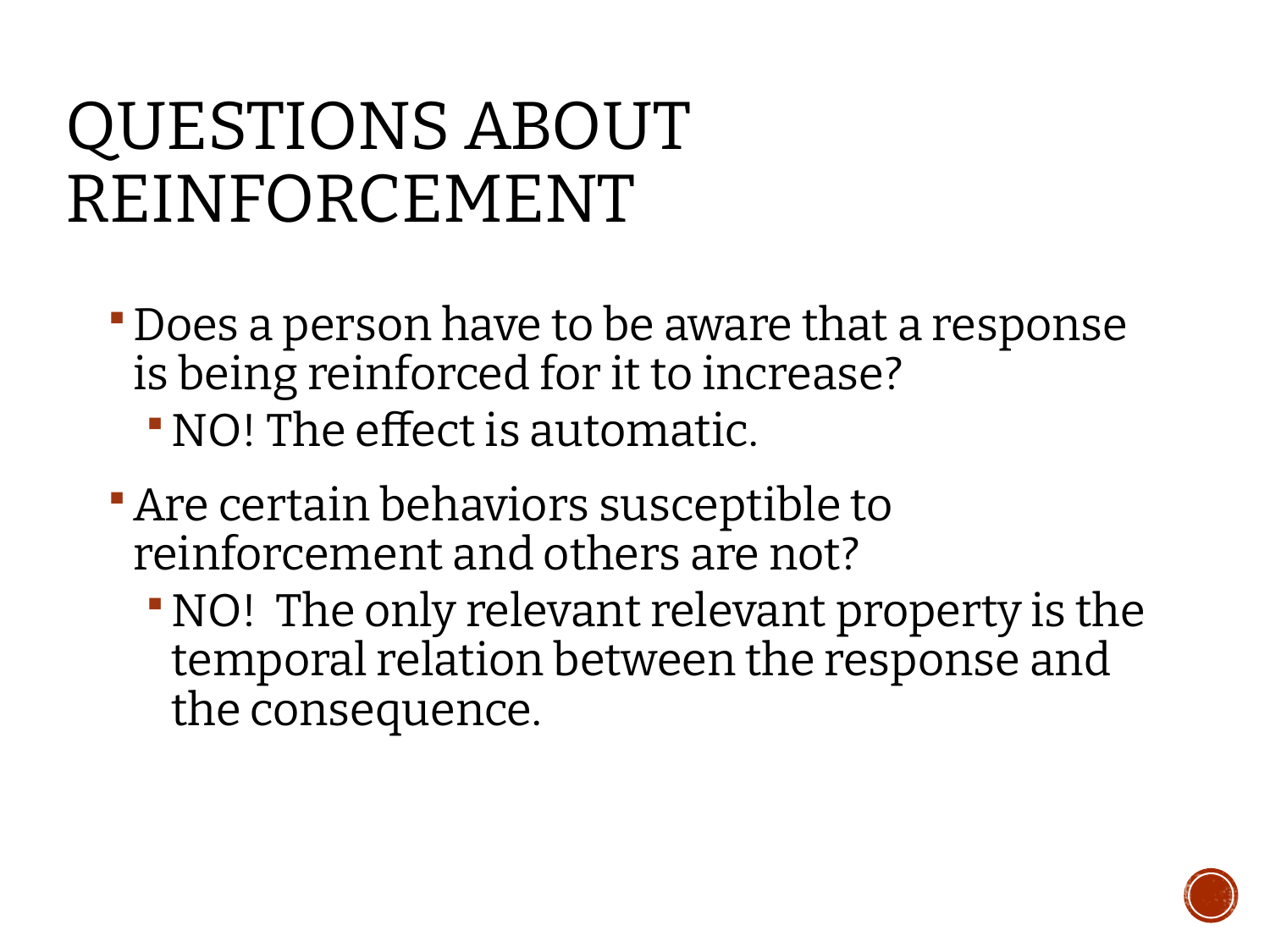

# Questions About Reinforcement
Does a person have to be aware that a response is being reinforced for it to increase?
NO! The effect is automatic.
Are certain behaviors susceptible to reinforcement and others are not?
NO!  The only relevant relevant property is the temporal relation between the response and the consequence.